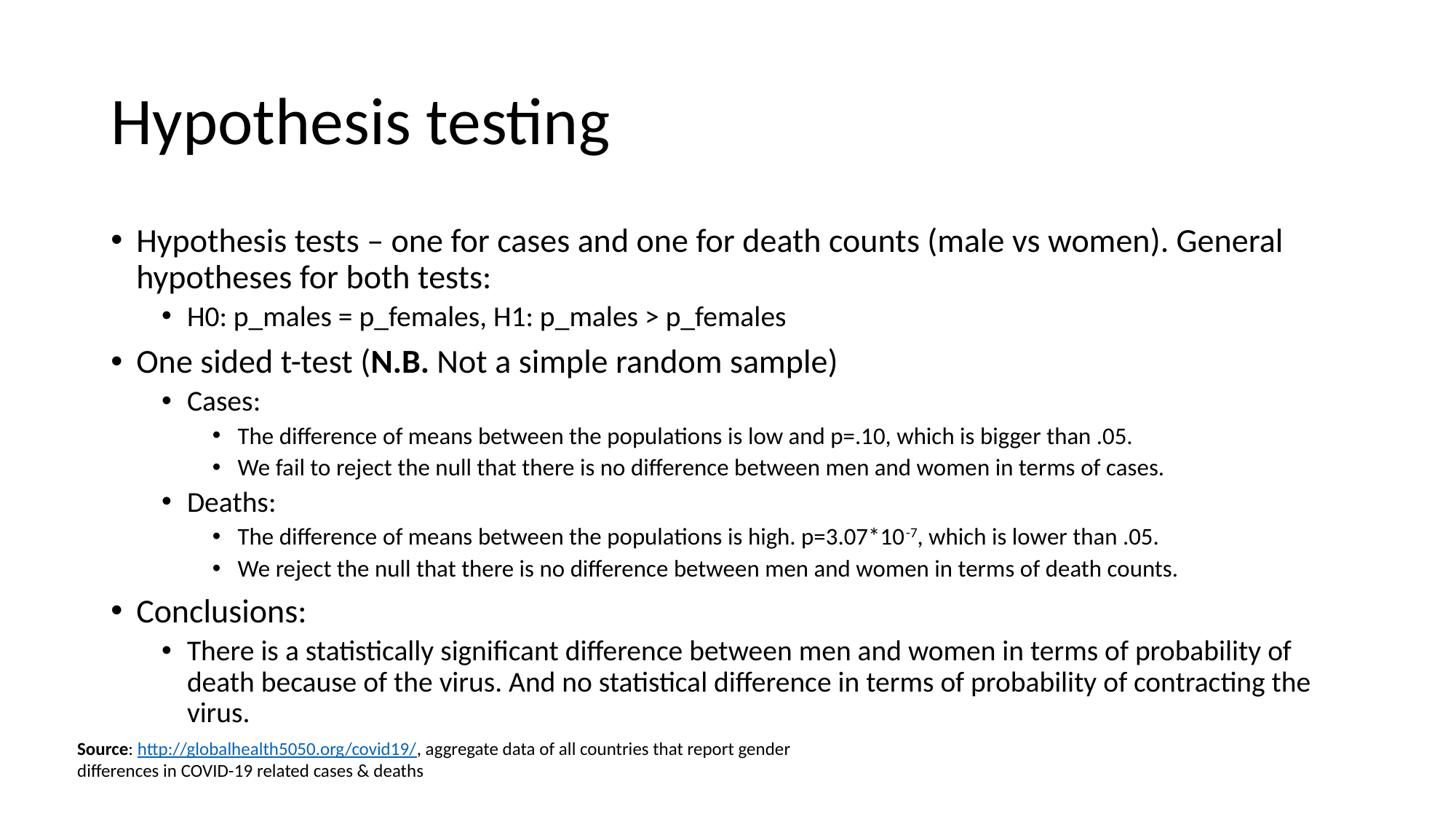

# Hypothesis testing
Hypothesis tests – one for cases and one for death counts (male vs women). General hypotheses for both tests:
H0: p_males = p_females, H1: p_males > p_females
One sided t-test (N.B. Not a simple random sample)
Cases:
The difference of means between the populations is low and p=.10, which is bigger than .05.
We fail to reject the null that there is no difference between men and women in terms of cases.
Deaths:
The difference of means between the populations is high. p=3.07*10-7, which is lower than .05.
We reject the null that there is no difference between men and women in terms of death counts.
Conclusions:
There is a statistically significant difference between men and women in terms of probability of death because of the virus. And no statistical difference in terms of probability of contracting the virus.

Source: http://globalhealth5050.org/covid19/, aggregate data of all countries that report gender differences in COVID-19 related cases & deaths